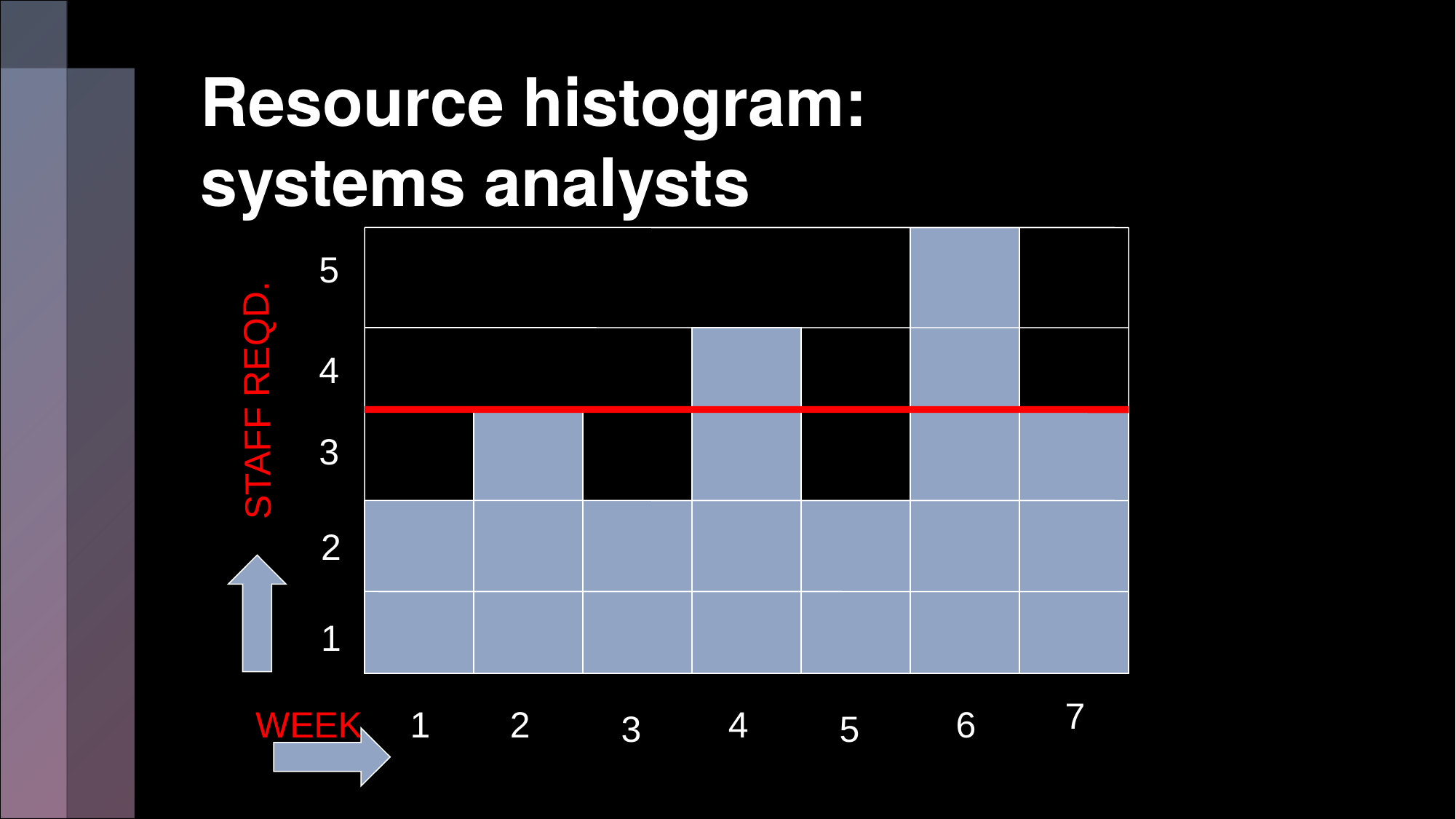

# Resource histogram: systems analysts

5

4
STAFF REQD.

3

2

1
7
WEEK
1
2
4
6
3
5